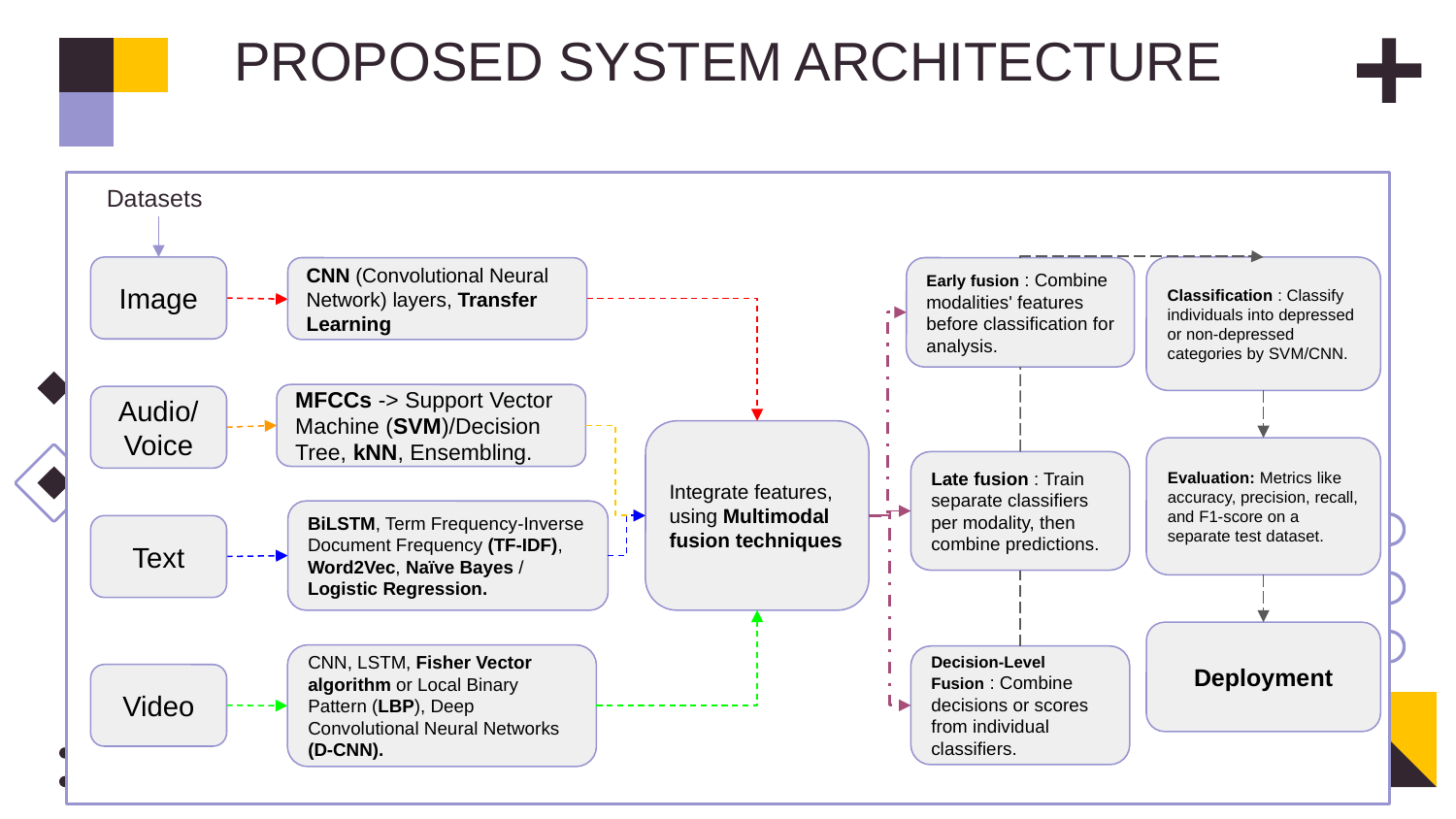

# PROPOSED SYSTEM ARCHITECTURE
Datasets

Image
Classification : Classify individuals into depressed or non-depressed categories by SVM/CNN.
CNN (Convolutional Neural Network) layers, Transfer Learning
Early fusion : Combine modalities' features before classification for analysis.
MFCCs -> Support Vector Machine (SVM)/Decision Tree, kNN, Ensembling.
Audio/Voice
Integrate features, using Multimodal fusion techniques
Evaluation: Metrics like accuracy, precision, recall, and F1-score on a separate test dataset.
Late fusion : Train separate classifiers per modality, then combine predictions.
BiLSTM, Term Frequency-Inverse Document Frequency (TF-IDF), Word2Vec, Naïve Bayes / Logistic Regression.
Text
Deployment
CNN, LSTM, Fisher Vector algorithm or Local Binary Pattern (LBP), Deep Convolutional Neural Networks (D-CNN).
Decision-Level Fusion : Combine decisions or scores from individual classifiers.
Video